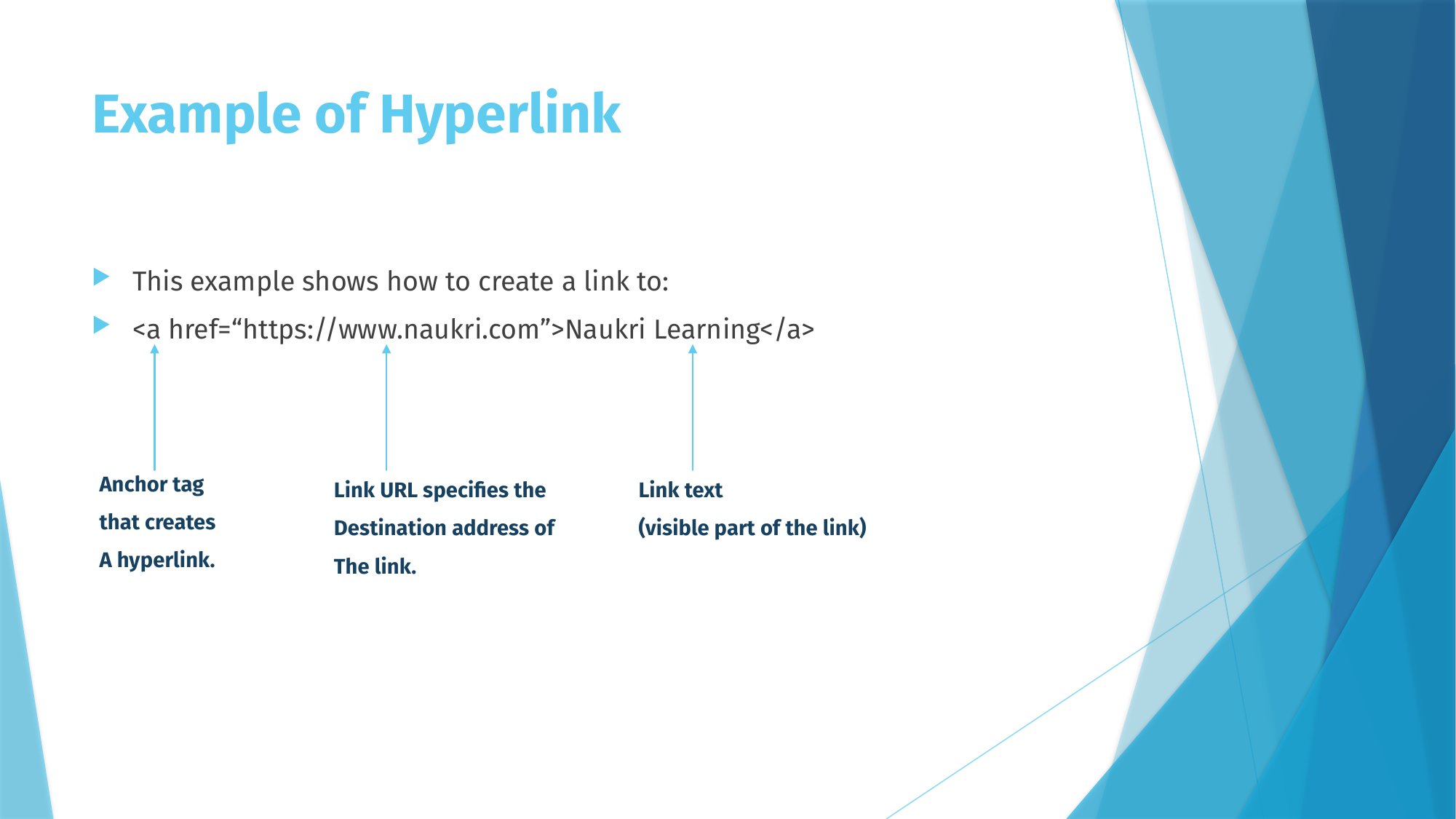

# Example of Hyperlink
This example shows how to create a link to:
<a href=“https://www.naukri.com”>Naukri Learning</a>
Anchor tag that creates
A hyperlink.
Link URL specifies the
Destination address of
The link.

Link text
(visible part of the link)